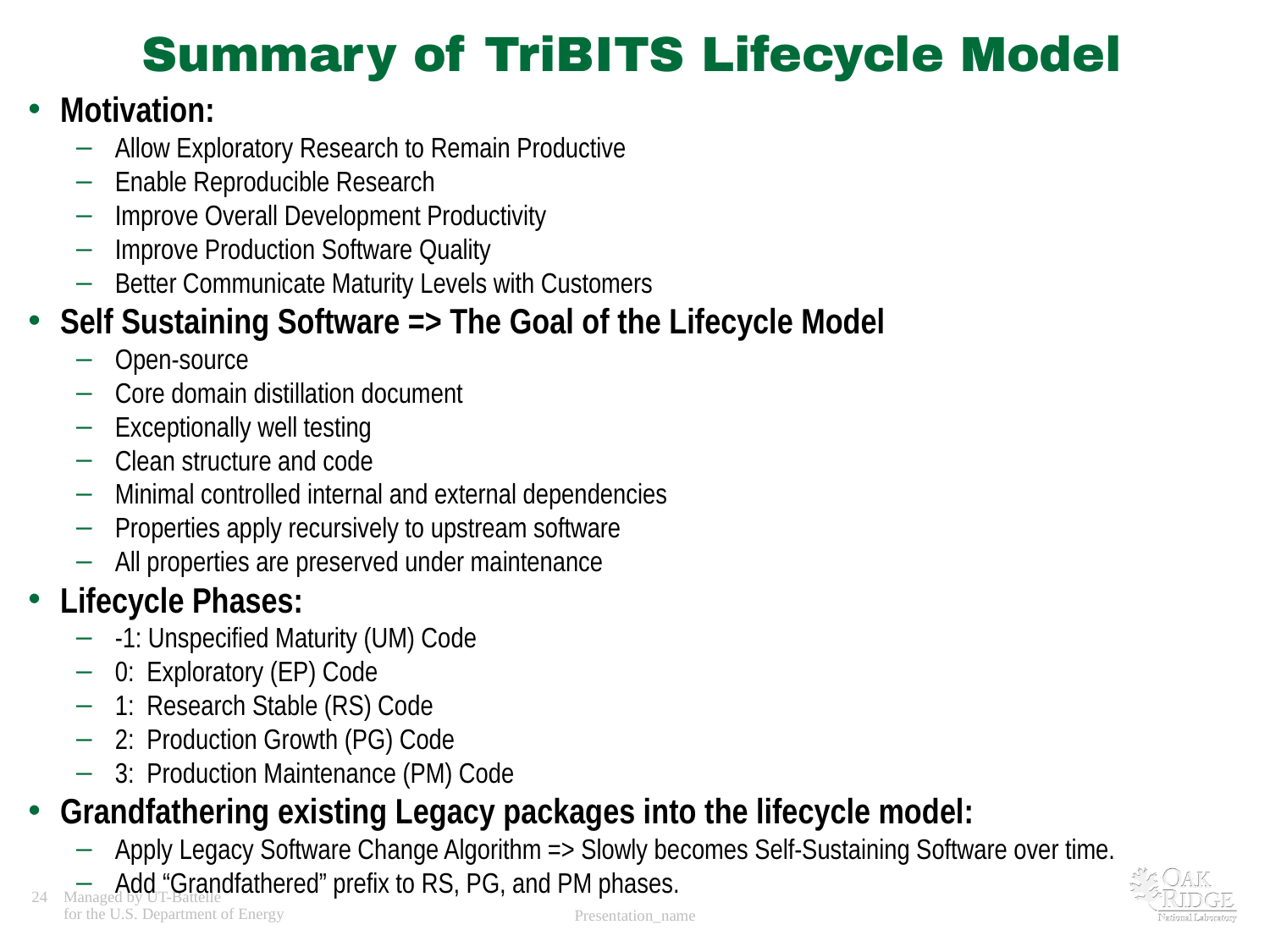

# Summary of TriBITS Lifecycle Model
Motivation:
Allow Exploratory Research to Remain Productive
Enable Reproducible Research
Improve Overall Development Productivity
Improve Production Software Quality
Better Communicate Maturity Levels with Customers
Self Sustaining Software => The Goal of the Lifecycle Model
Open-source
Core domain distillation document
Exceptionally well testing
Clean structure and code
Minimal controlled internal and external dependencies
Properties apply recursively to upstream software
All properties are preserved under maintenance
Lifecycle Phases:
-1: Unspecified Maturity (UM) Code
0:  Exploratory (EP) Code
1:  Research Stable (RS) Code
2:  Production Growth (PG) Code
3:  Production Maintenance (PM) Code
Grandfathering existing Legacy packages into the lifecycle model:
Apply Legacy Software Change Algorithm => Slowly becomes Self-Sustaining Software over time.
Add “Grandfathered” prefix to RS, PG, and PM phases.